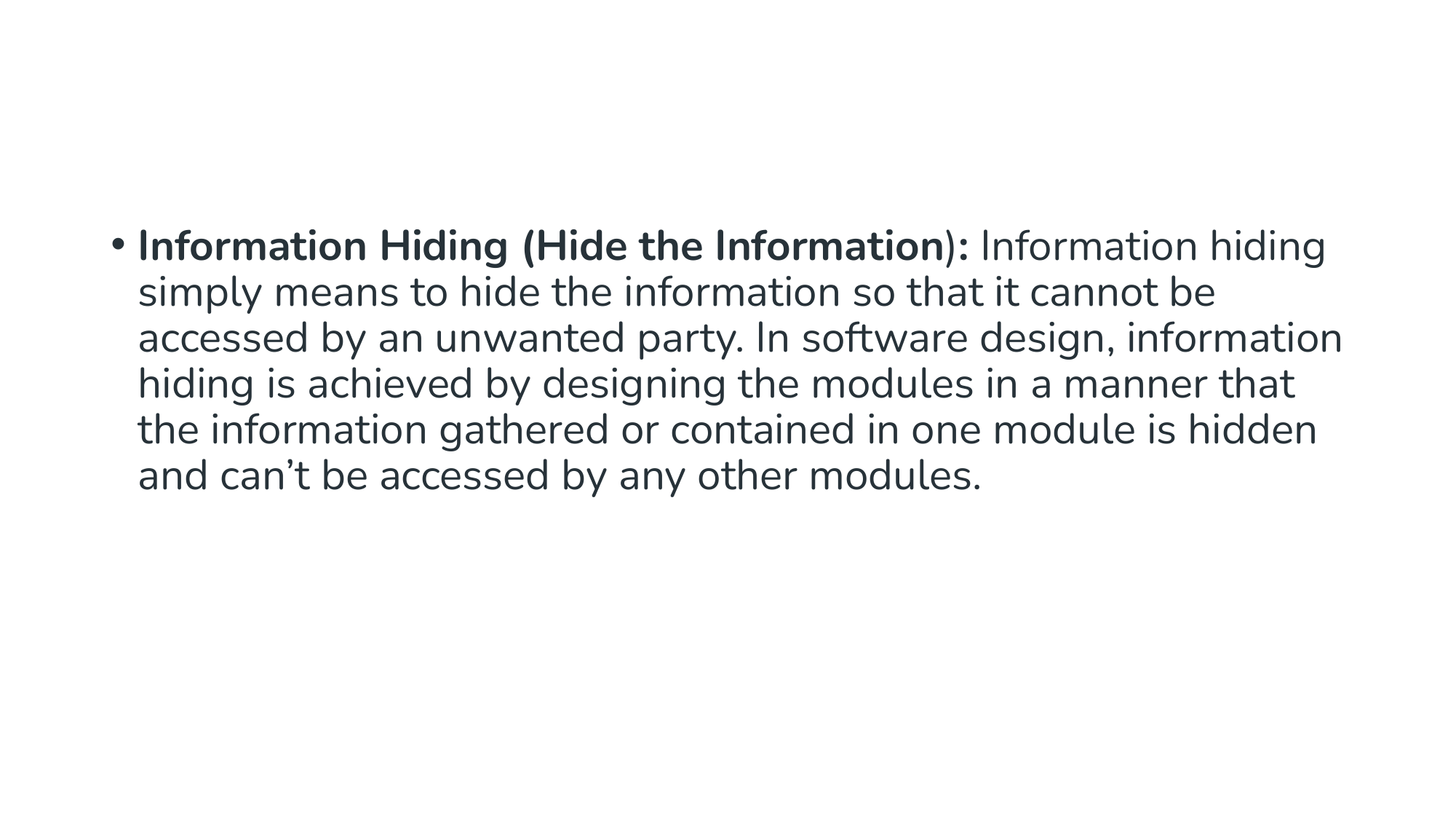

#
Information Hiding (Hide the Information): Information hiding simply means to hide the information so that it cannot be accessed by an unwanted party. In software design, information hiding is achieved by designing the modules in a manner that the information gathered or contained in one module is hidden and can’t be accessed by any other modules.